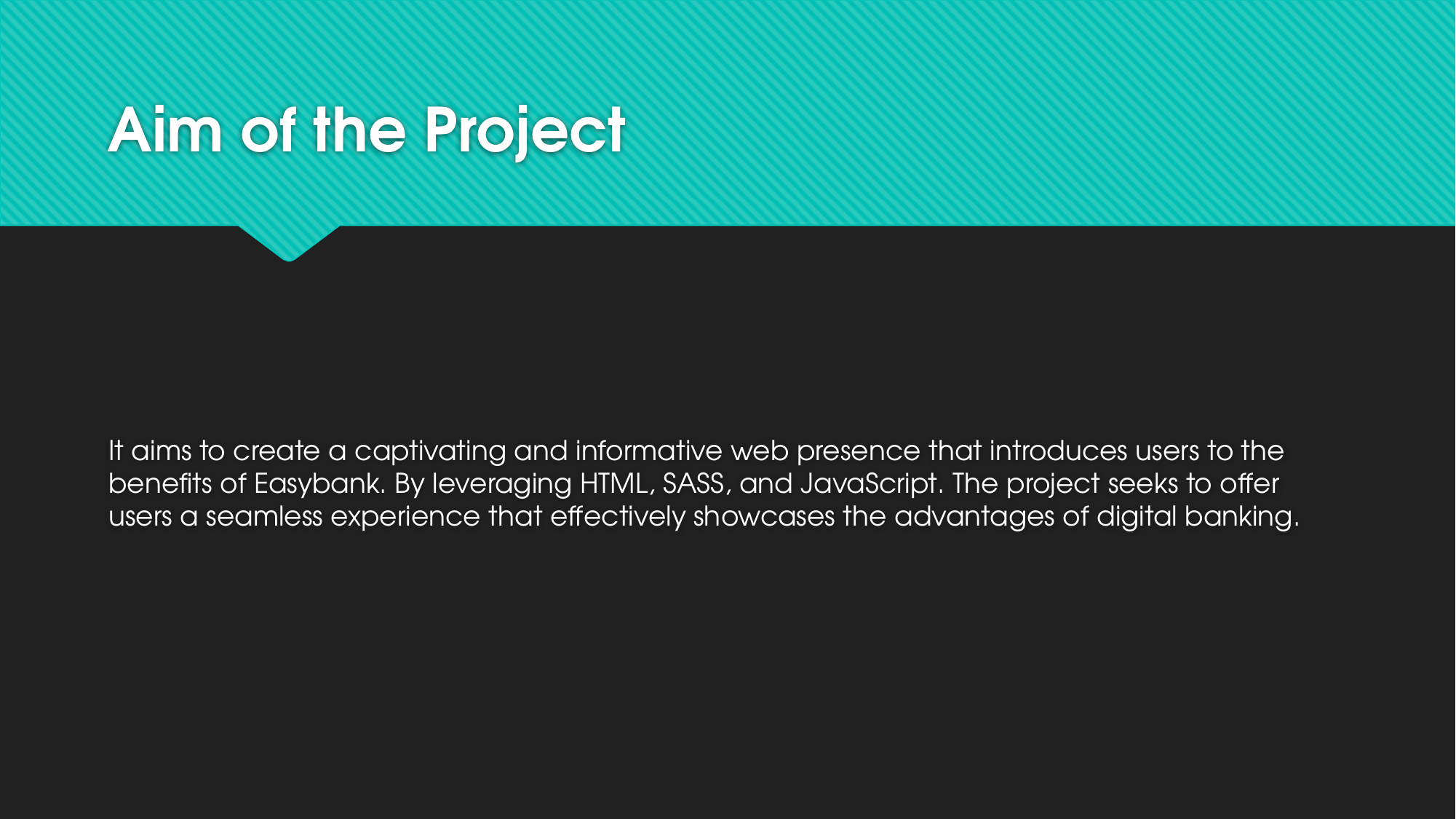

# Aim of the Project
It aims to create a captivating and informative web presence that introduces users to the benefits of Easybank. By leveraging HTML, SASS, and JavaScript. The project seeks to offer users a seamless experience that effectively showcases the advantages of digital banking.